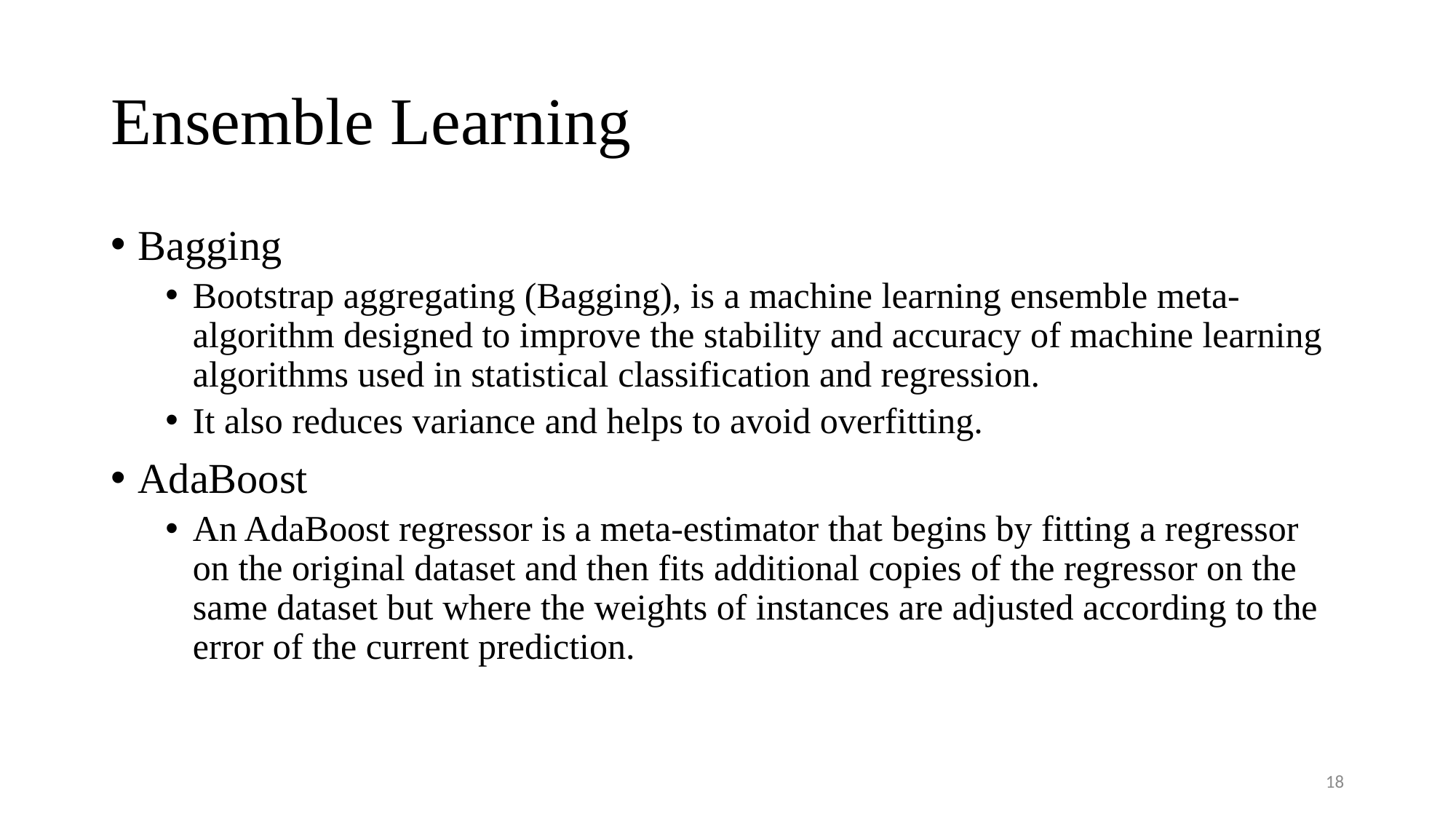

# Ensemble Learning
Bagging
Bootstrap aggregating (Bagging), is a machine learning ensemble meta-algorithm designed to improve the stability and accuracy of machine learning algorithms used in statistical classification and regression.
It also reduces variance and helps to avoid overfitting.
AdaBoost
An AdaBoost regressor is a meta-estimator that begins by fitting a regressor on the original dataset and then fits additional copies of the regressor on the same dataset but where the weights of instances are adjusted according to the error of the current prediction.
18